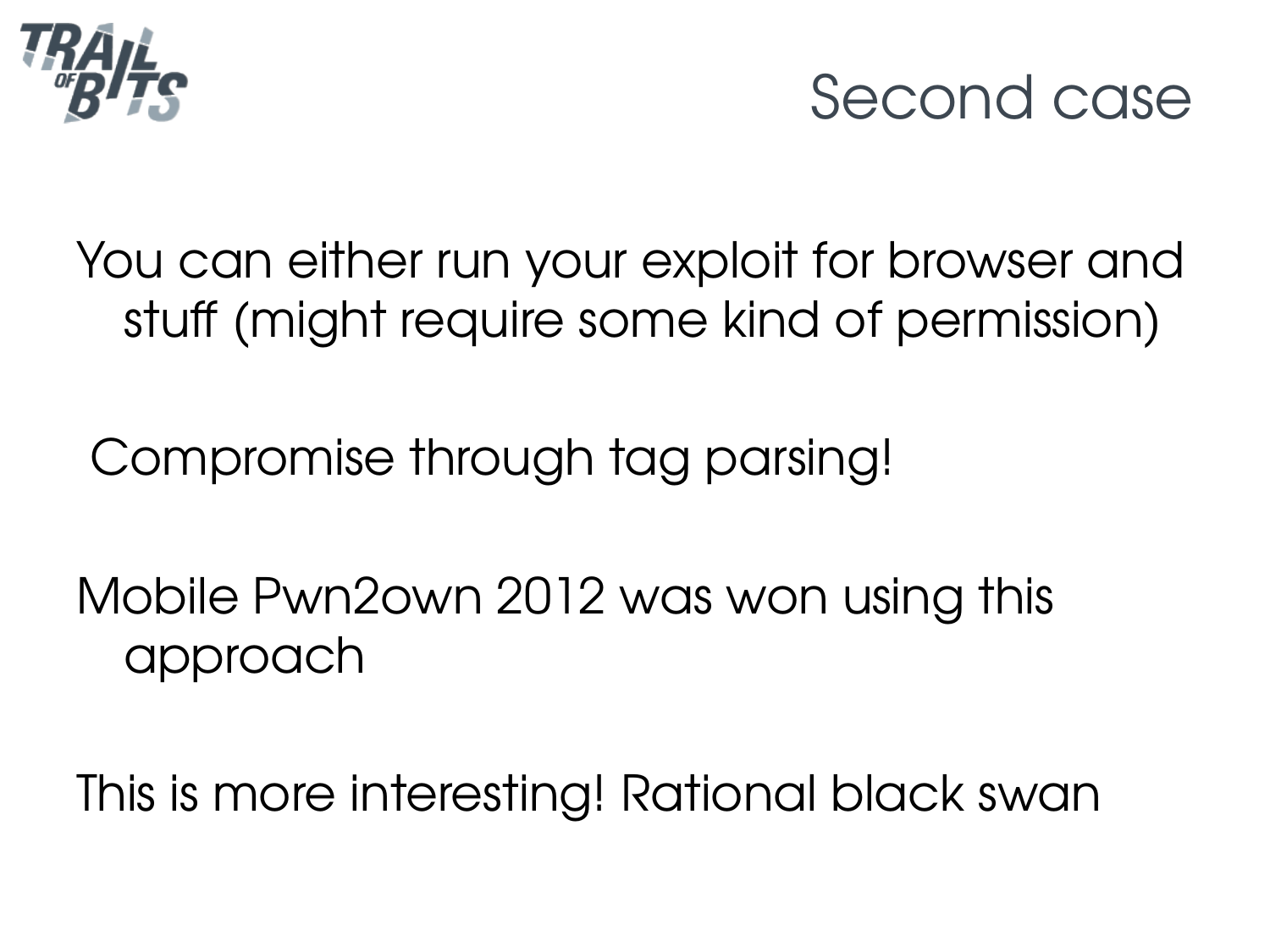

# Second case
You can either run your exploit for browser and stuff (might require some kind of permission)

 Compromise through tag parsing!

Mobile Pwn2own 2012 was won using this approach

This is more interesting! Rational black swan